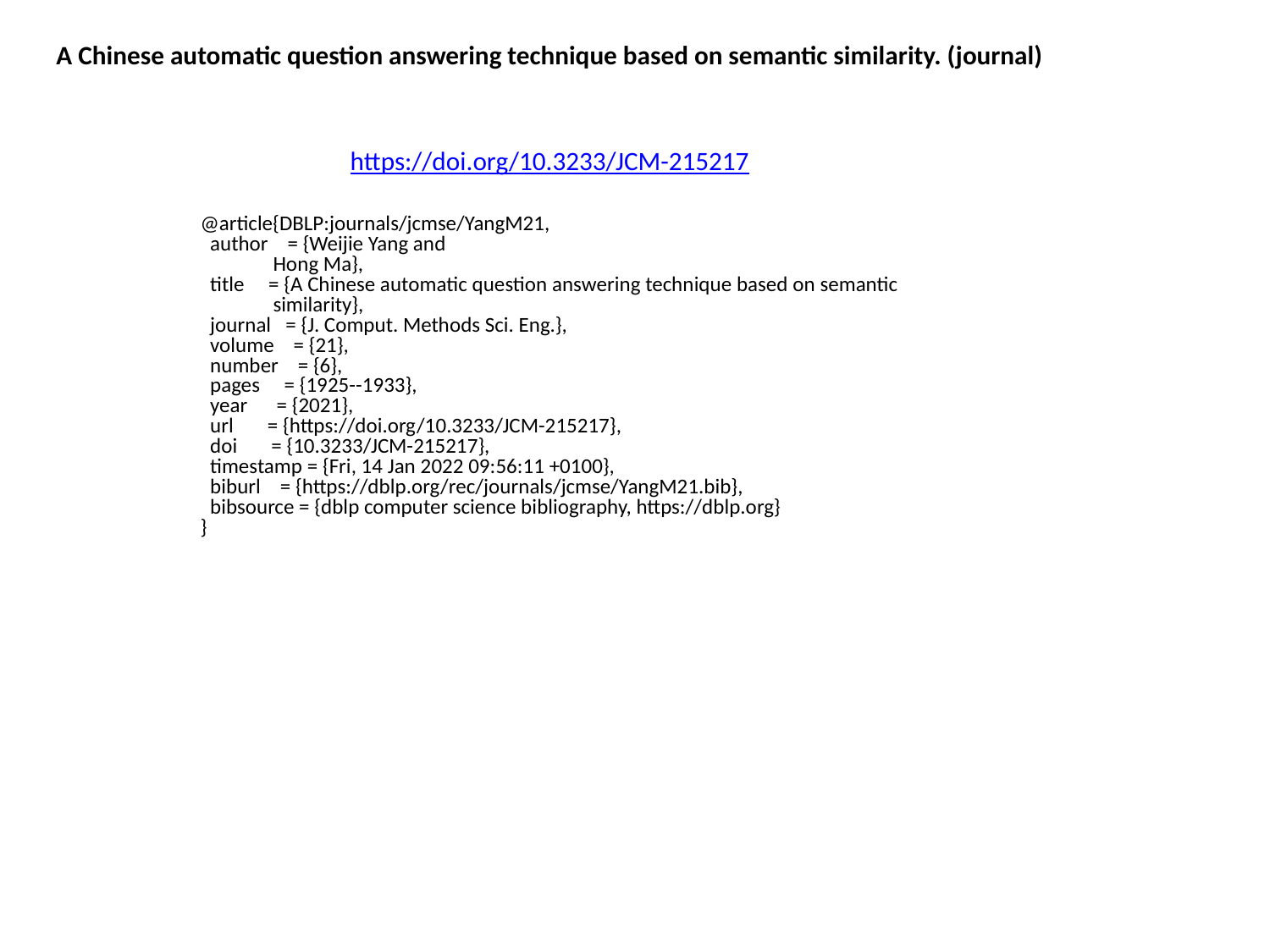

A Chinese automatic question answering technique based on semantic similarity. (journal)

https://doi.org/10.3233/JCM-215217

@article{DBLP:journals/jcmse/YangM21,
  author    = {Weijie Yang and
               Hong Ma},
  title     = {A Chinese automatic question answering technique based on semantic
               similarity},
  journal   = {J. Comput. Methods Sci. Eng.},
  volume    = {21},
  number    = {6},
  pages     = {1925--1933},
  year      = {2021},
  url       = {https://doi.org/10.3233/JCM-215217},
  doi       = {10.3233/JCM-215217},
  timestamp = {Fri, 14 Jan 2022 09:56:11 +0100},
  biburl    = {https://dblp.org/rec/journals/jcmse/YangM21.bib},
  bibsource = {dblp computer science bibliography, https://dblp.org}
}